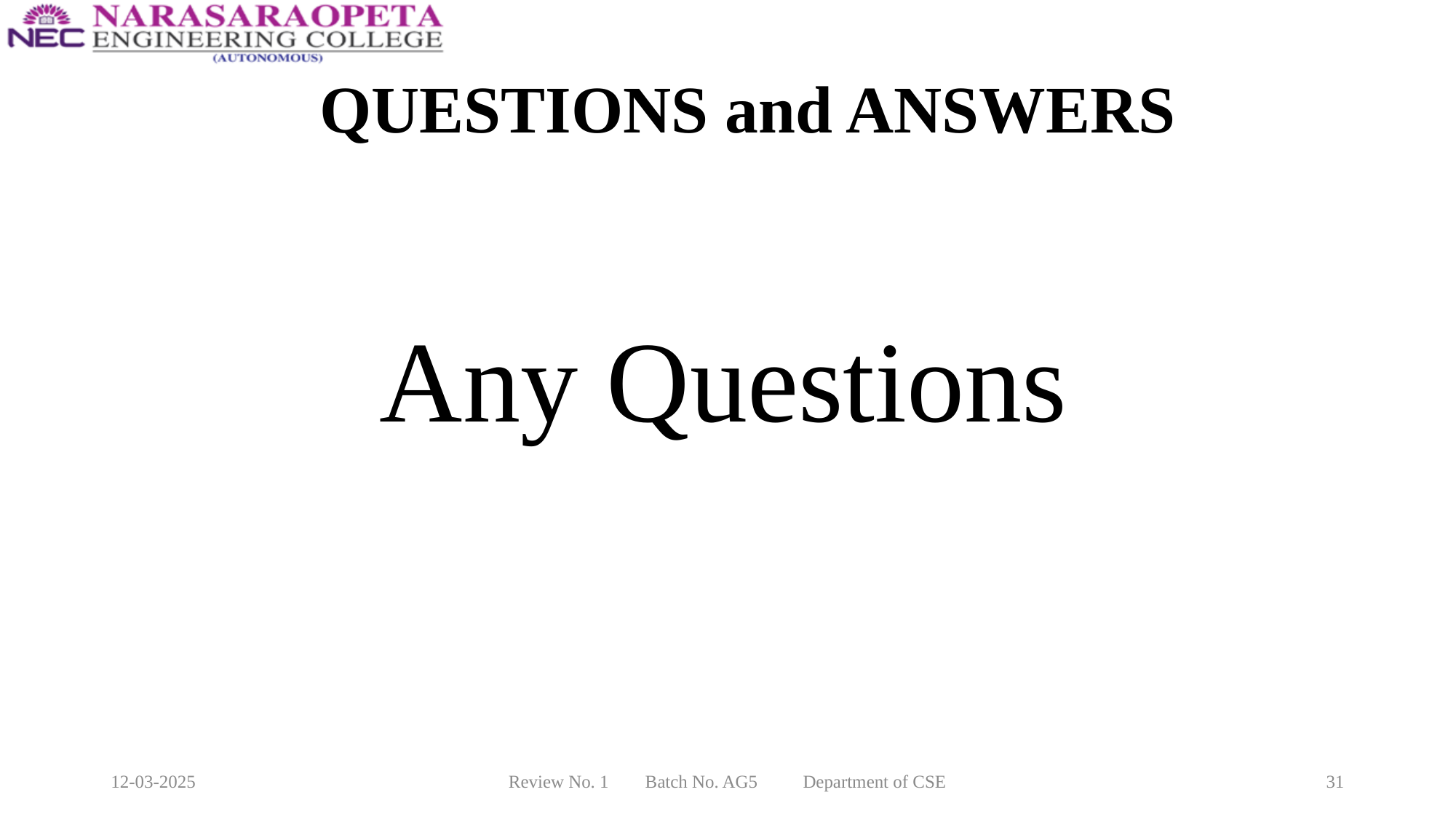

# QUESTIONS and ANSWERS
Any Questions
12-03-2025
Review No. 1        Batch No. AG5          Department of CSE
31